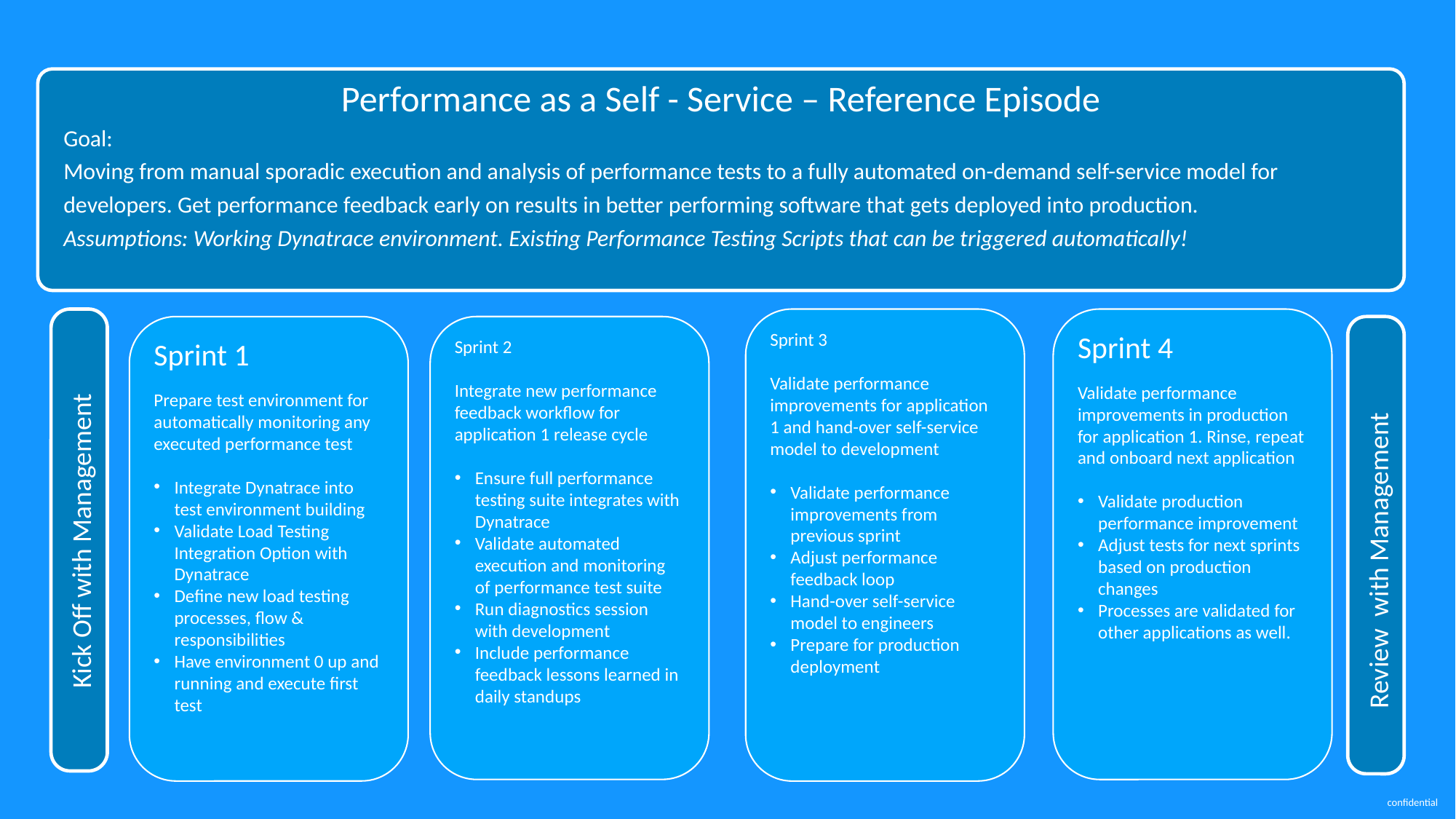

Performance as a Self - Service – Reference Episode

Goal:
Moving from manual sporadic execution and analysis of performance tests to a fully automated on-demand self-service model for developers. Get performance feedback early on results in better performing software that gets deployed into production.
Assumptions: Working Dynatrace environment. Existing Performance Testing Scripts that can be triggered automatically!
Sprint 3

Validate performance improvements for application 1 and hand-over self-service model to development

Validate performance improvements from previous sprint
Adjust performance feedback loop
Hand-over self-service model to engineers
Prepare for production deployment
Sprint 4

Validate performance improvements in production for application 1. Rinse, repeat and onboard next application

Validate production performance improvement
Adjust tests for next sprints based on production changes
Processes are validated for other applications as well.
Sprint 1

Prepare test environment for automatically monitoring any executed performance test

Integrate Dynatrace into test environment building
Validate Load Testing Integration Option with Dynatrace
Define new load testing processes, flow & responsibilities
Have environment 0 up and running and execute first test

Sprint 2

Integrate new performance feedback workflow for application 1 release cycle

Ensure full performance testing suite integrates with Dynatrace
Validate automated execution and monitoring of performance test suite
Run diagnostics session with development
Include performance feedback lessons learned in daily standups

 Kick Off with Management

Review  with Management